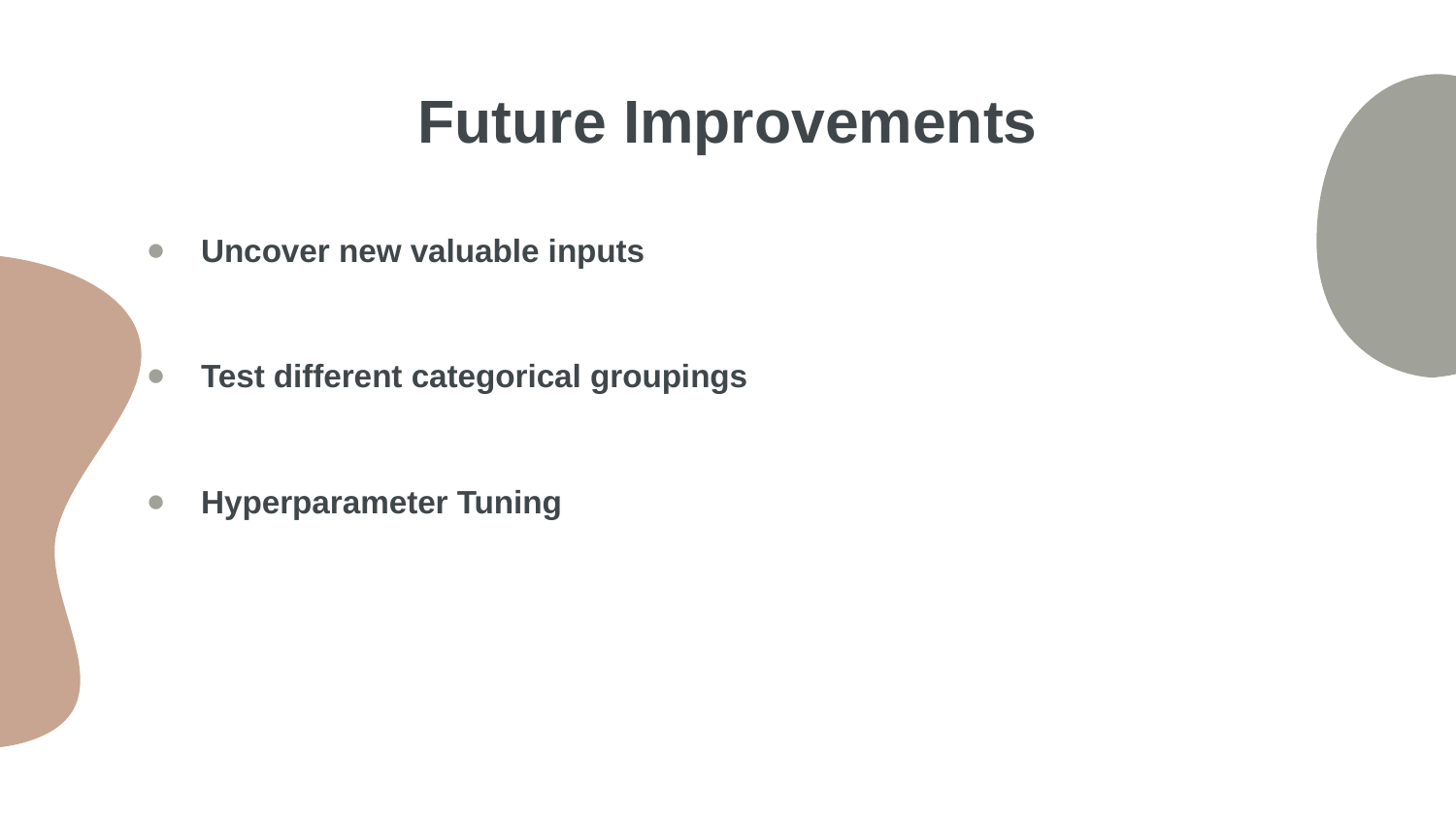

# Future Improvements
Uncover new valuable inputs

Test different categorical groupings

Hyperparameter Tuning